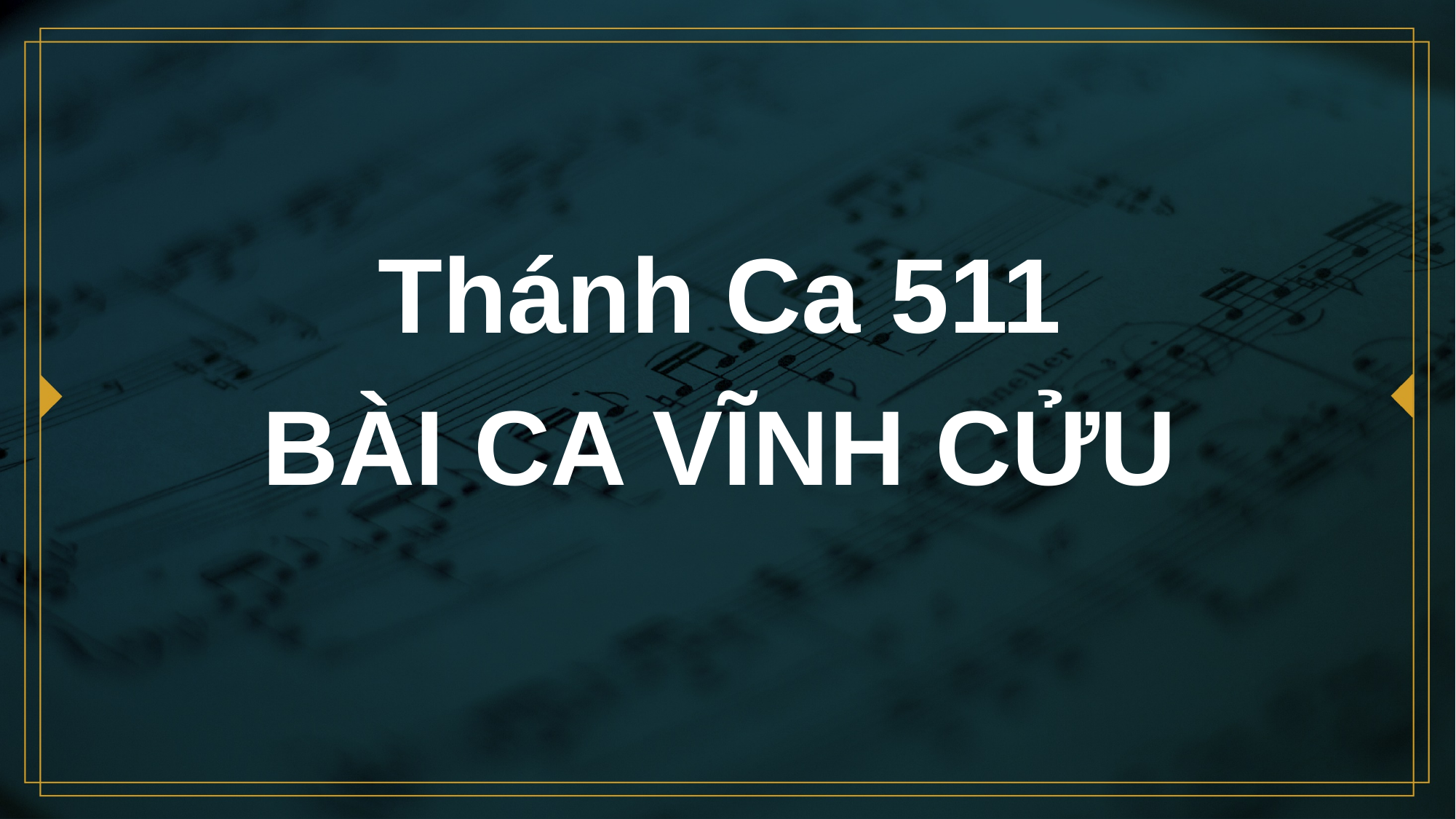

# Thánh Ca 511 BÀI CA VĨNH CỬU